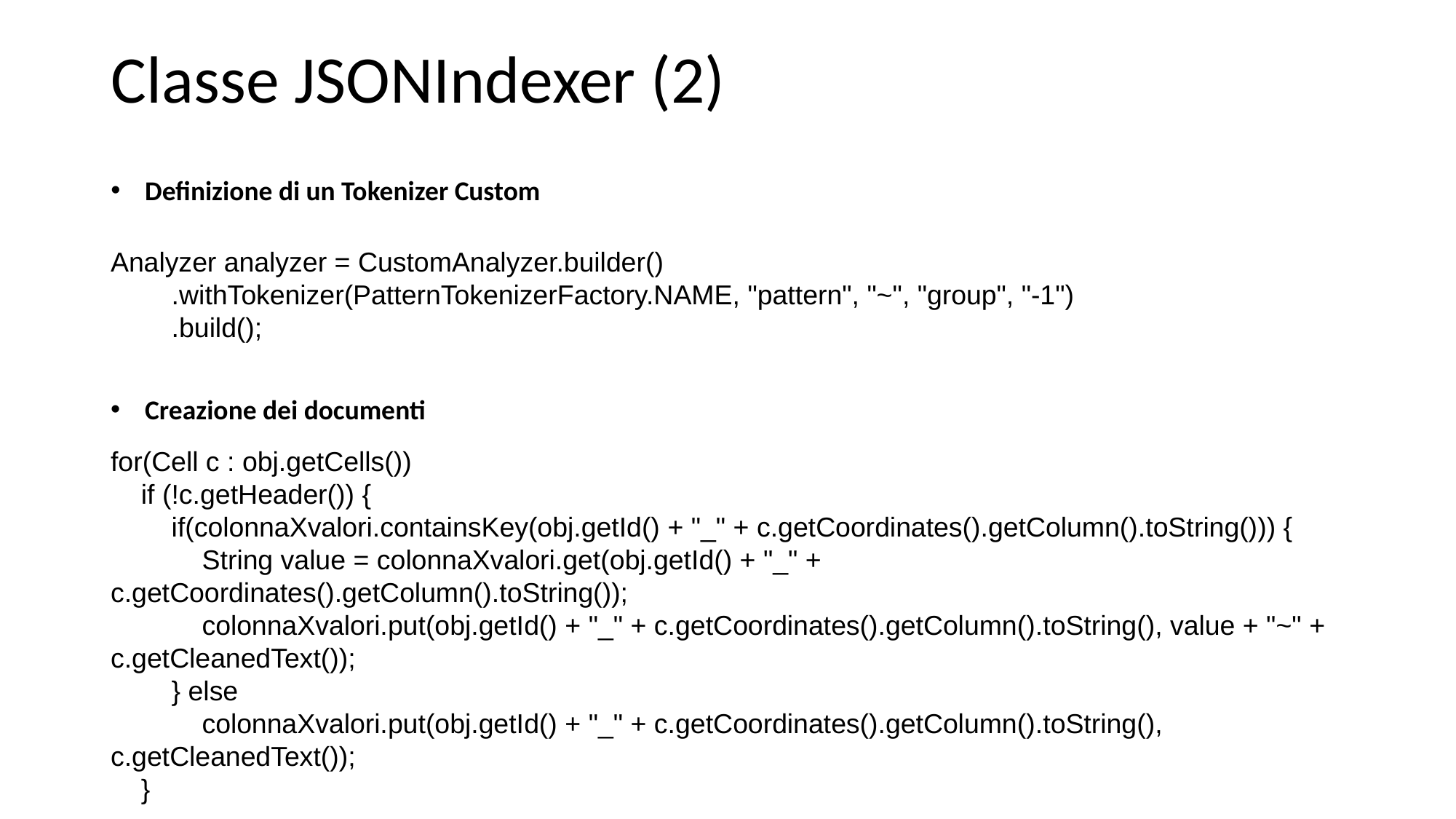

# Classe JSONIndexer (2)
Definizione di un Tokenizer Custom
Analyzer analyzer = CustomAnalyzer.builder()
        .withTokenizer(PatternTokenizerFactory.NAME, "pattern", "~", "group", "-1")
        .build();
Creazione dei documenti
for(Cell c : obj.getCells())
    if (!c.getHeader()) {
        if(colonnaXvalori.containsKey(obj.getId() + "_" + c.getCoordinates().getColumn().toString())) {
            String value = colonnaXvalori.get(obj.getId() + "_" + c.getCoordinates().getColumn().toString());
            colonnaXvalori.put(obj.getId() + "_" + c.getCoordinates().getColumn().toString(), value + "~" + c.getCleanedText());
        } else
            colonnaXvalori.put(obj.getId() + "_" + c.getCoordinates().getColumn().toString(), c.getCleanedText());
    }